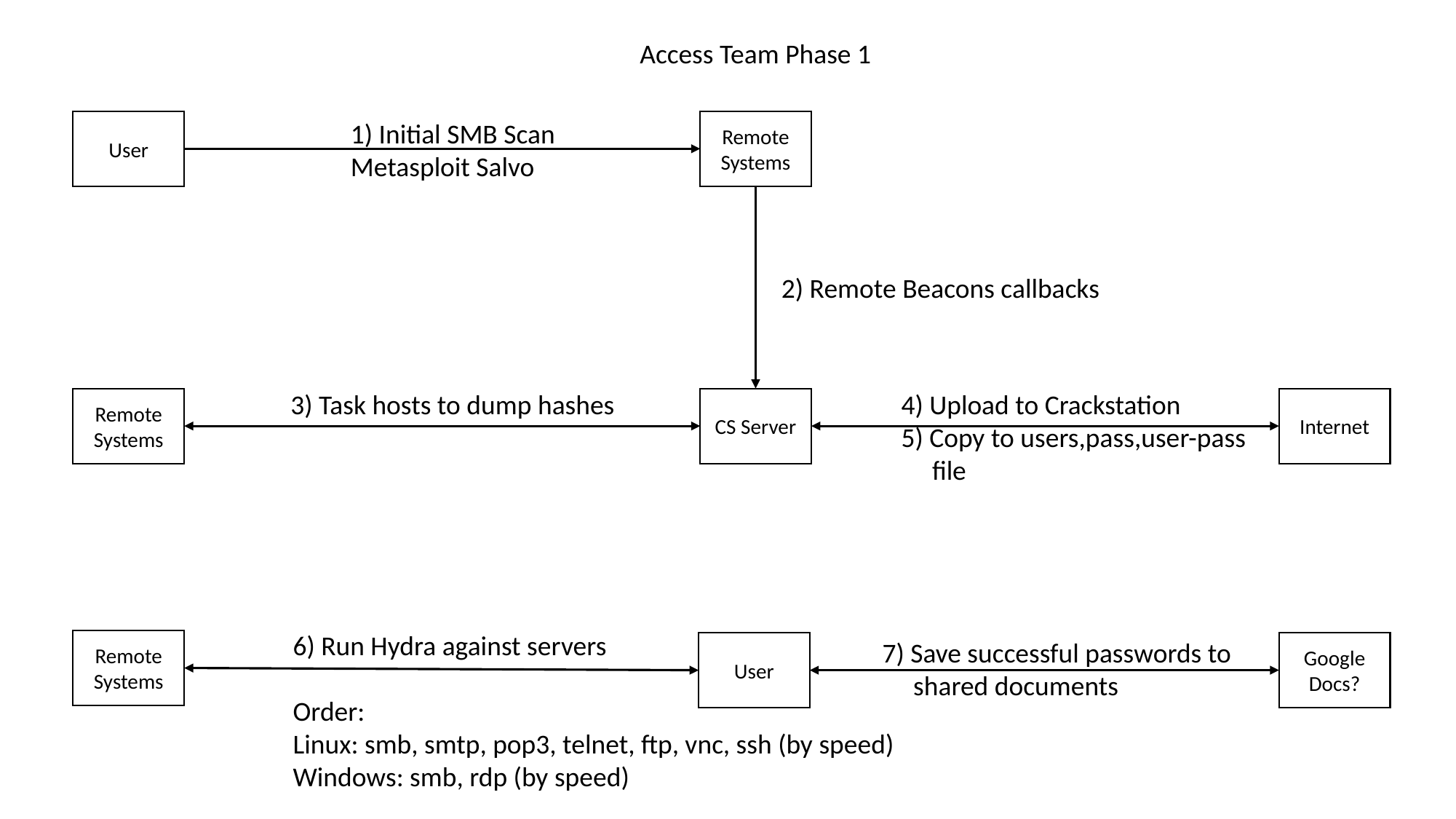

Access Team Phase 1
User
1) Initial SMB Scan
Metasploit Salvo
Remote Systems
2) Remote Beacons callbacks
3) Task hosts to dump hashes

4) Upload to Crackstation
5) Copy to users,pass,user-pass
     file
Remote Systems
CS Server
Internet
6) Run Hydra against servers

Order:
Linux: smb, smtp, pop3, telnet, ftp, vnc, ssh (by speed)
Windows: smb, rdp (by speed)
Remote Systems
7) Save successful passwords to
     shared documents

User
Google Docs?